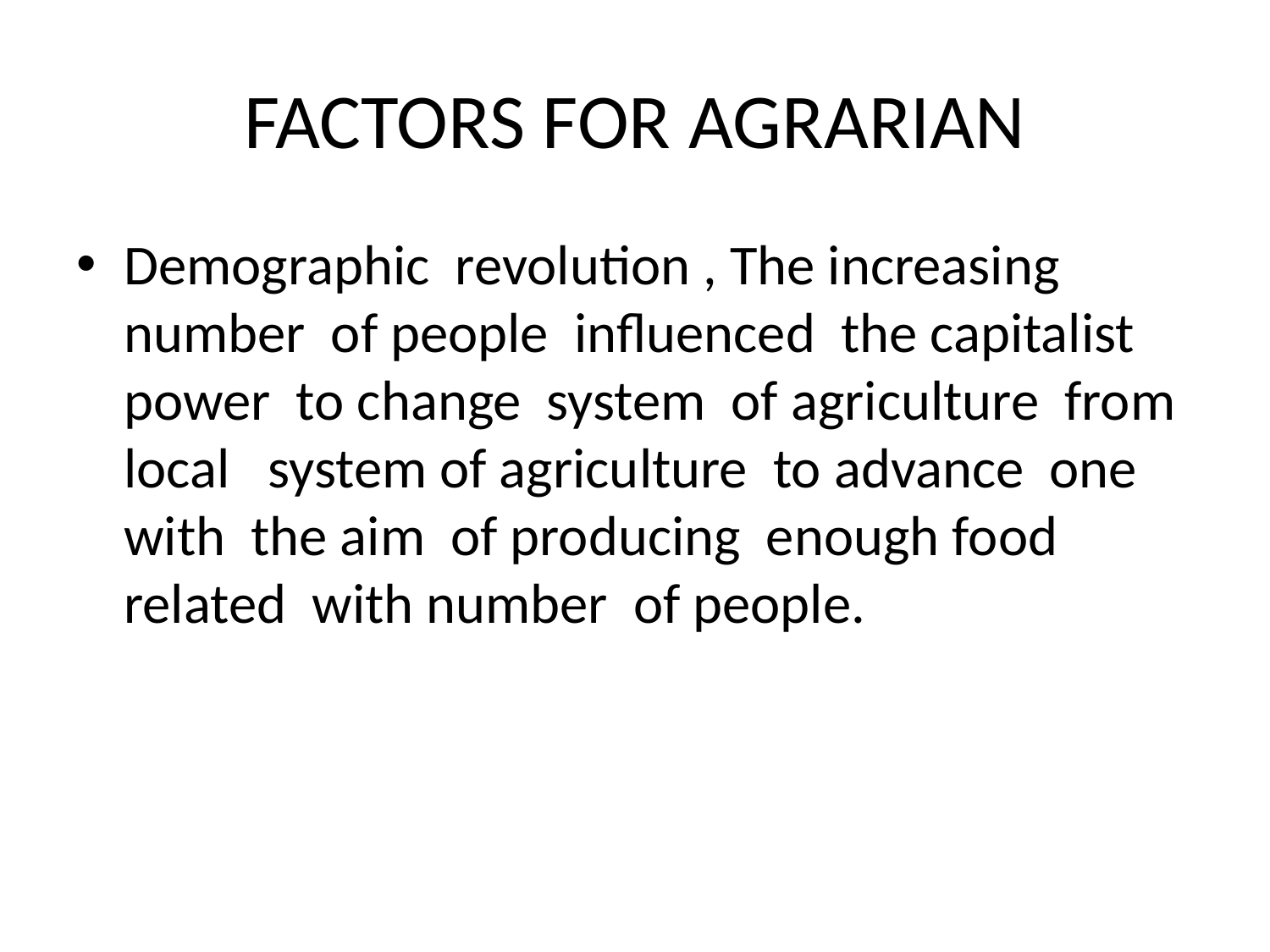

# FACTORS FOR AGRARIAN
Demographic  revolution , The increasing  number  of people  influenced  the capitalist power  to change  system  of agriculture  from local   system of agriculture  to advance  one with  the aim  of producing  enough food  related  with number  of people.